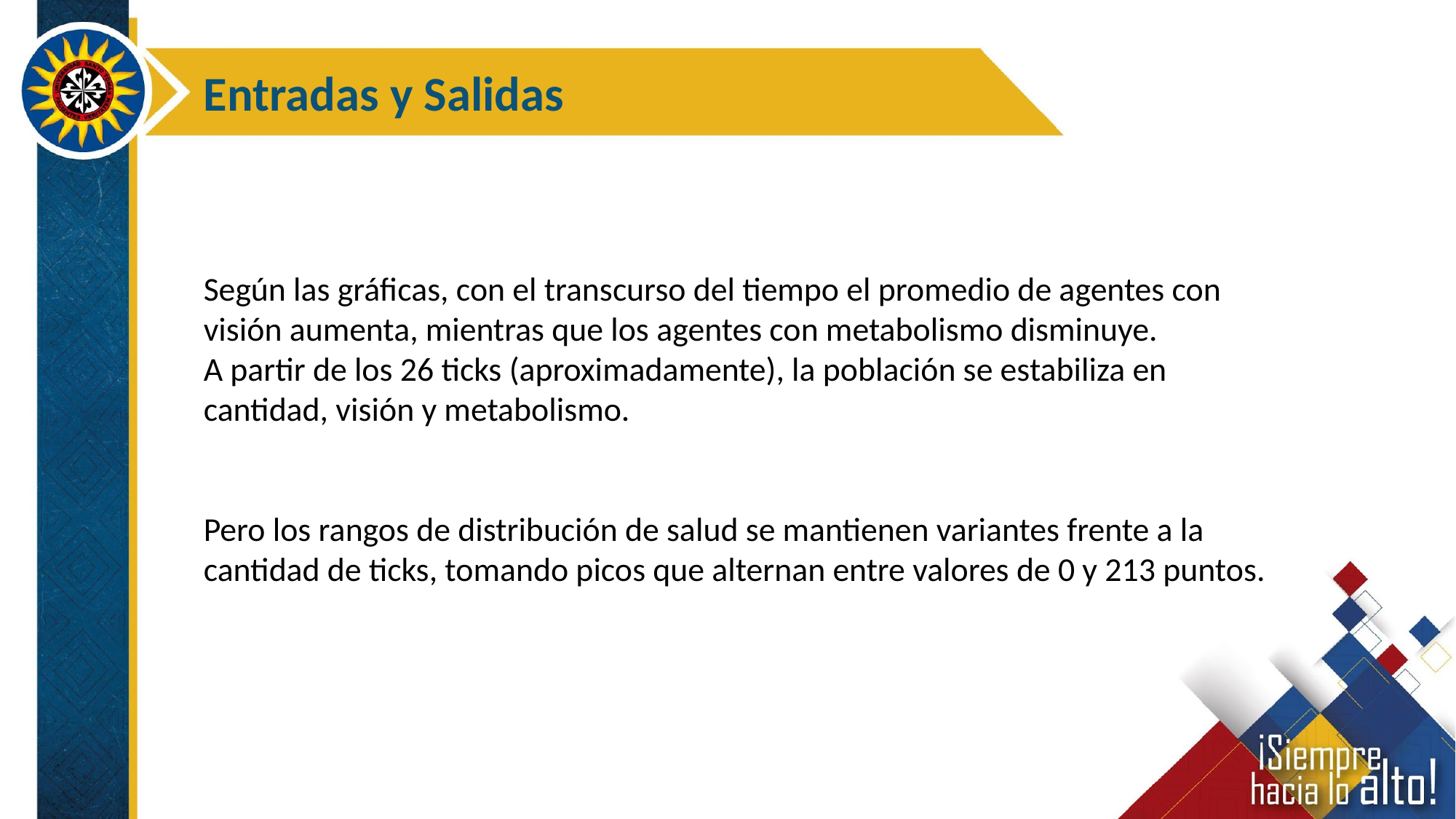

Entradas y Salidas
Según las gráficas, con el transcurso del tiempo el promedio de agentes con visión aumenta, mientras que los agentes con metabolismo disminuye.
A partir de los 26 ticks (aproximadamente), la población se estabiliza en cantidad, visión y metabolismo.

Pero los rangos de distribución de salud se mantienen variantes frente a la cantidad de ticks, tomando picos que alternan entre valores de 0 y 213 puntos.